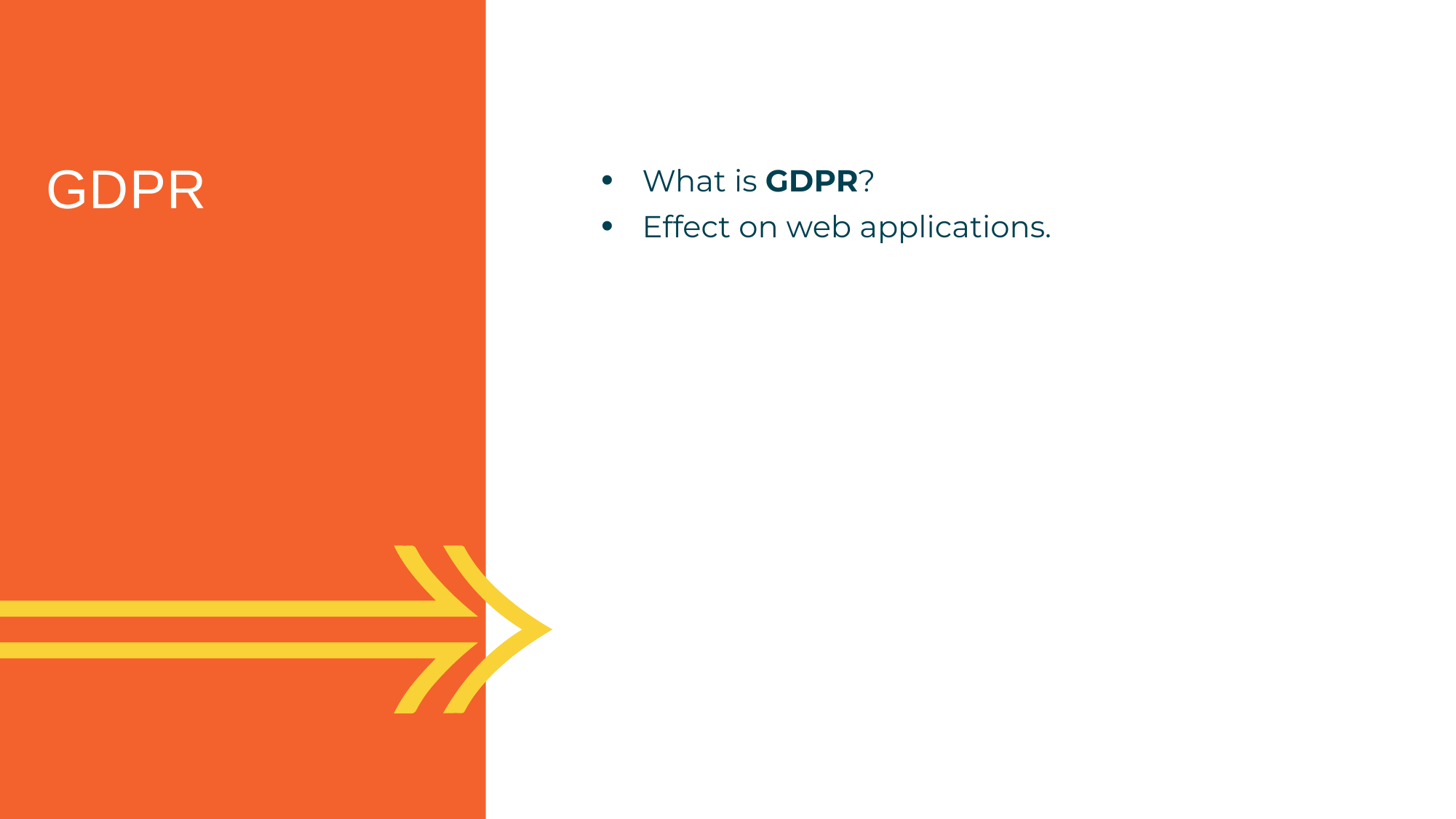

GDPR
What is GDPR?
Effect on web applications.